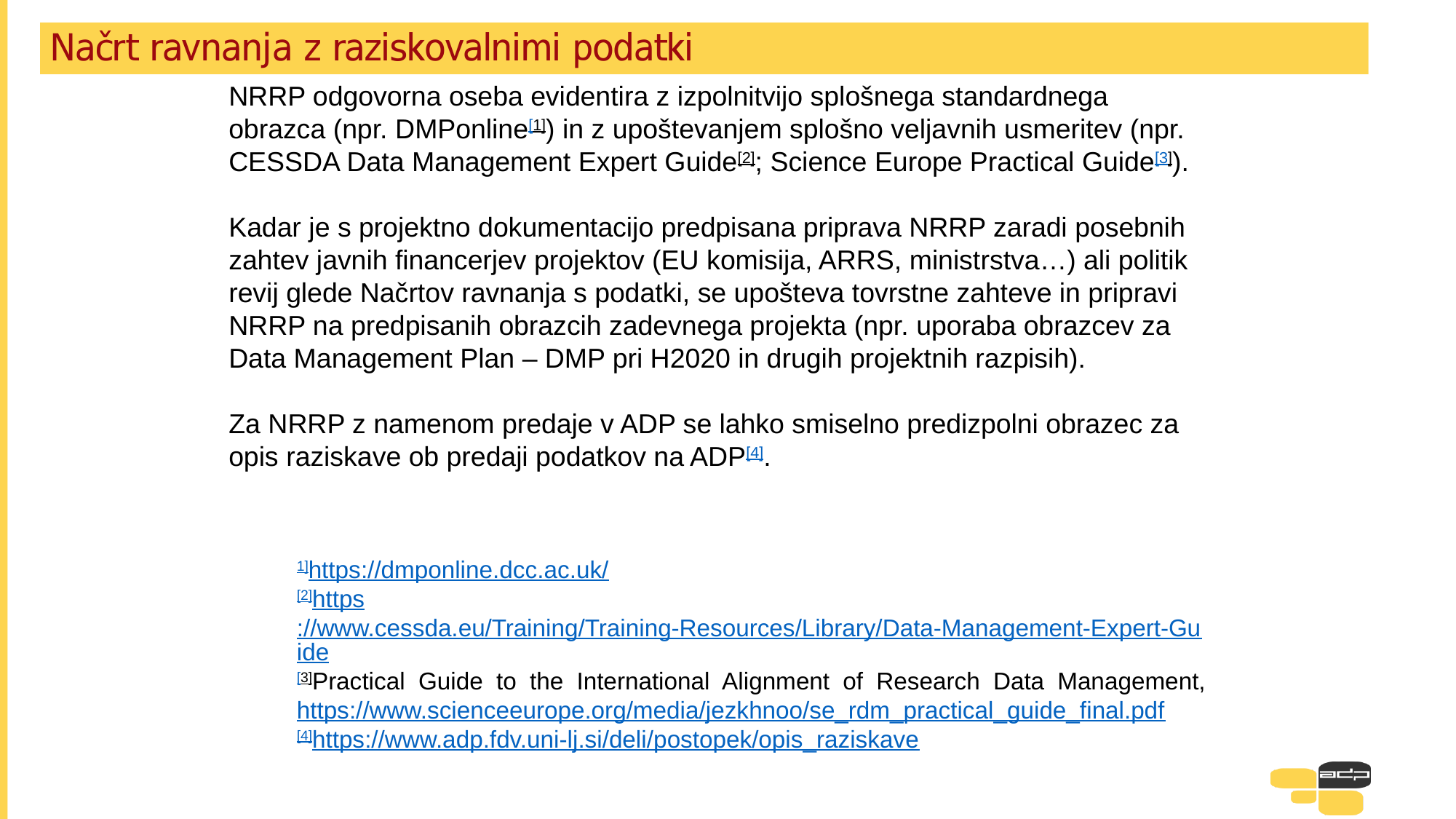

# Načrt ravnanja z raziskovalnimi podatki
NRRP odgovorna oseba evidentira z izpolnitvijo splošnega standardnega obrazca (npr. DMPonline[1]) in z upoštevanjem splošno veljavnih usmeritev (npr. CESSDA Data Management Expert Guide[2]; Science Europe Practical Guide[3]).

Kadar je s projektno dokumentacijo predpisana priprava NRRP zaradi posebnih zahtev javnih financerjev projektov (EU komisija, ARRS, ministrstva…) ali politik revij glede Načrtov ravnanja s podatki, se upošteva tovrstne zahteve in pripravi NRRP na predpisanih obrazcih zadevnega projekta (npr. uporaba obrazcev za Data Management Plan – DMP pri H2020 in drugih projektnih razpisih).

Za NRRP z namenom predaje v ADP se lahko smiselno predizpolni obrazec za opis raziskave ob predaji podatkov na ADP[4].

1]https://dmponline.dcc.ac.uk/
[2]https://www.cessda.eu/Training/Training-Resources/Library/Data-Management-Expert-Guide
[3]Practical Guide to the International Alignment of Research Data Management, https://www.scienceeurope.org/media/jezkhnoo/se_rdm_practical_guide_final.pdf
[4]https://www.adp.fdv.uni-lj.si/deli/postopek/opis_raziskave